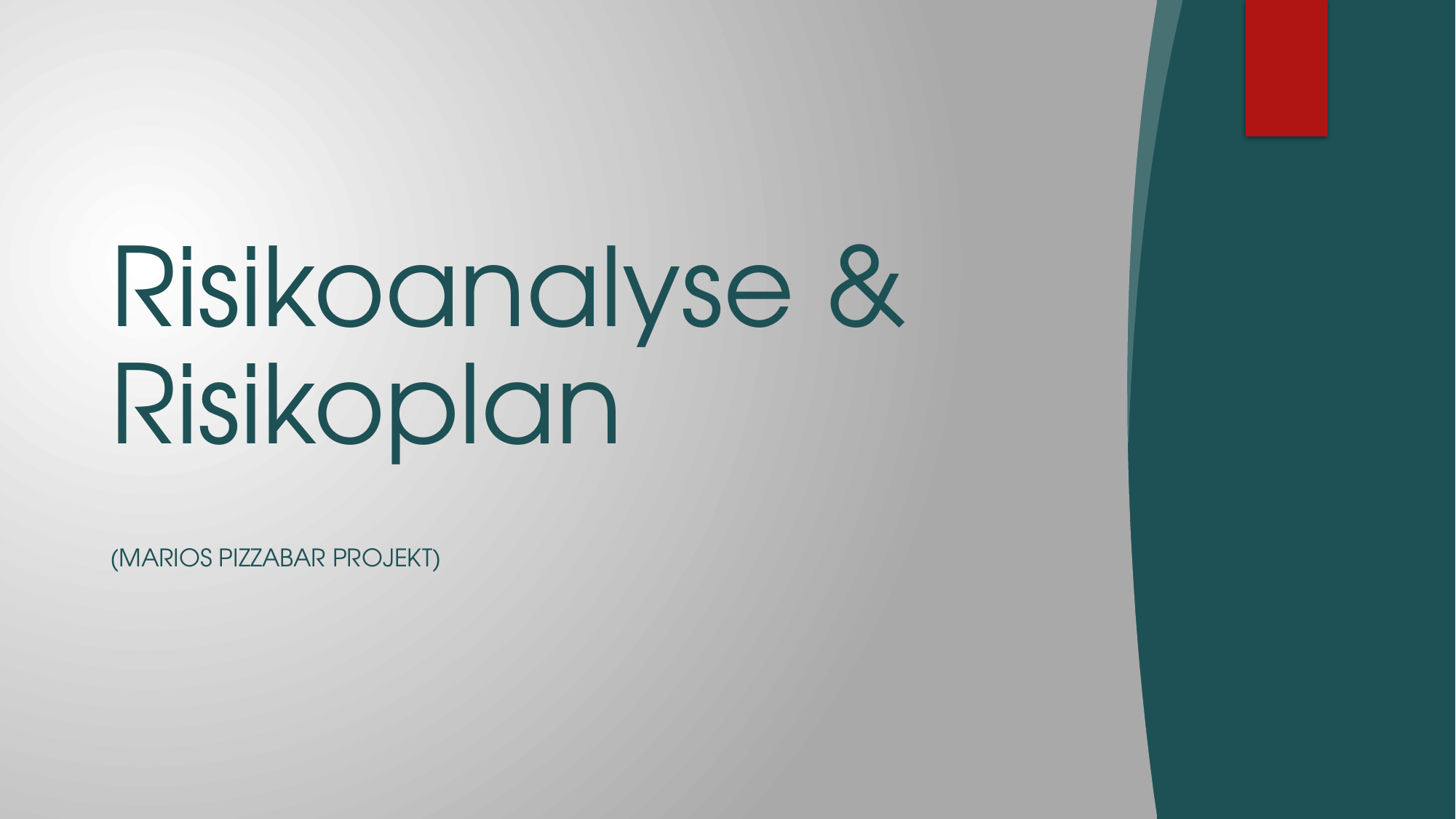

# Risikoanalyse & Risikoplan
(Marios Pizzabar Projekt)